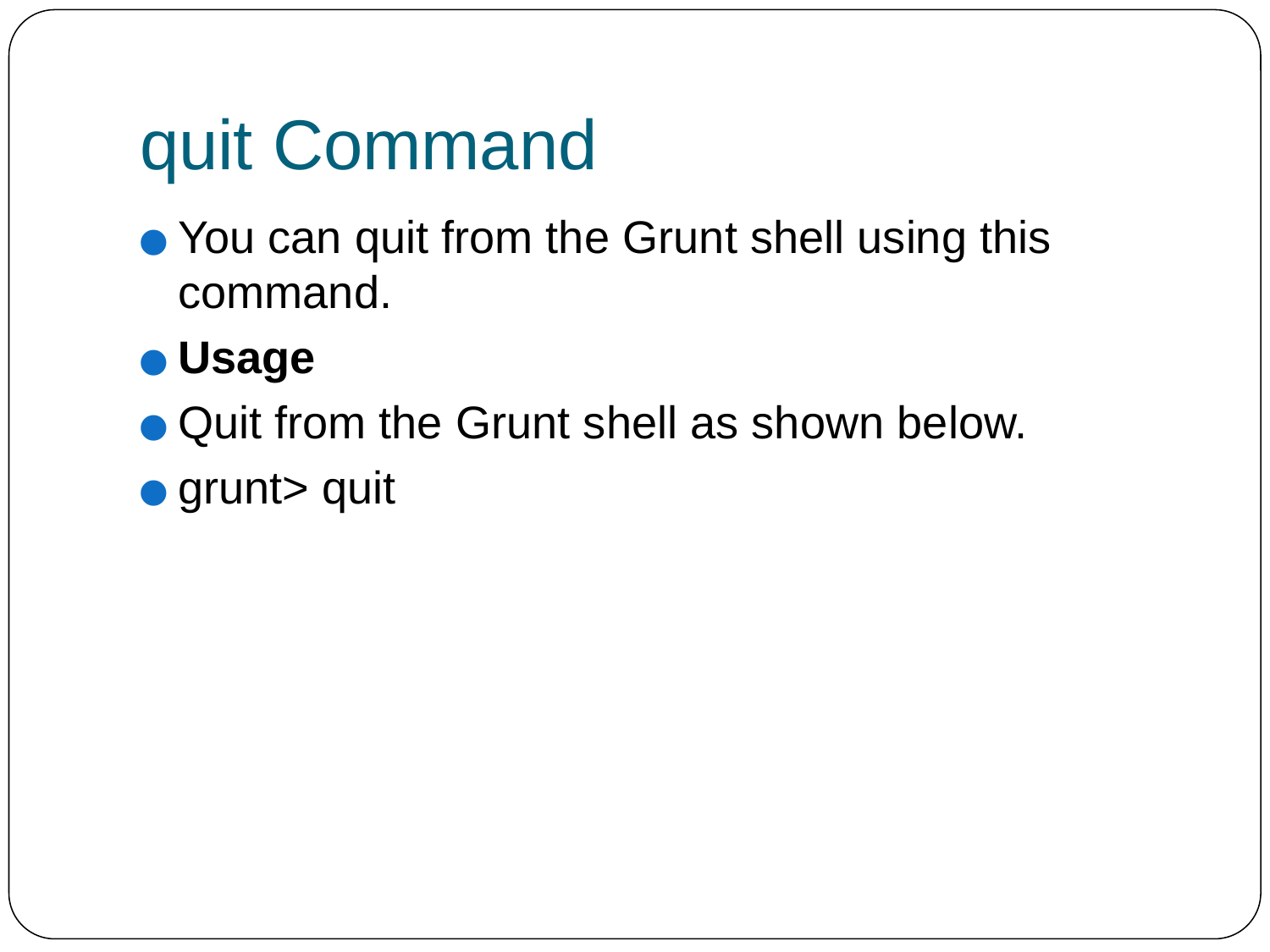

# quit Command
You can quit from the Grunt shell using this command.
Usage
Quit from the Grunt shell as shown below.
grunt> quit